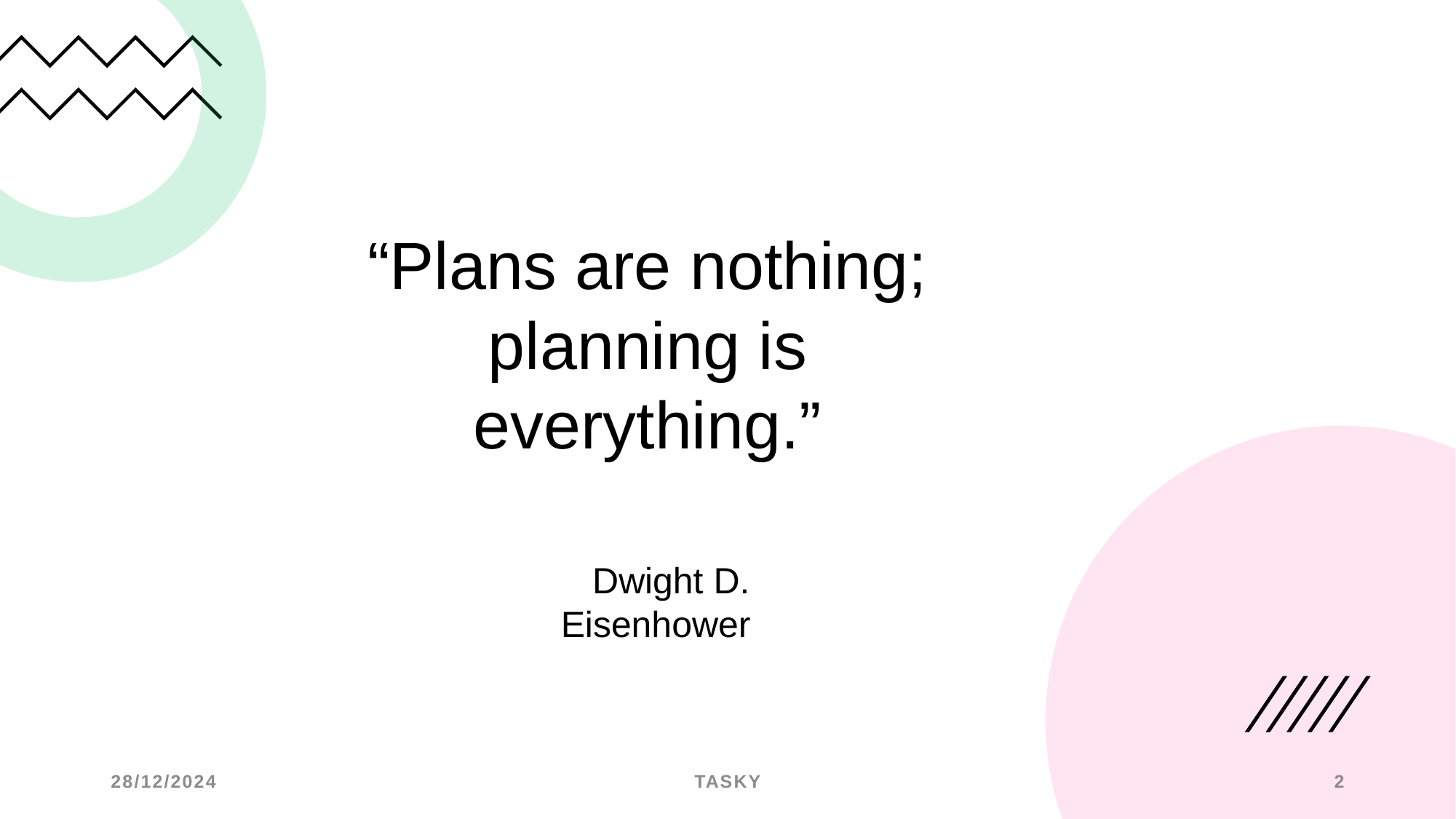

Dwight D. Eisenhower

# “Plans are nothing; planning is everything.”
Dwight D. Eisenhower

28/12/2024
TASKY
2